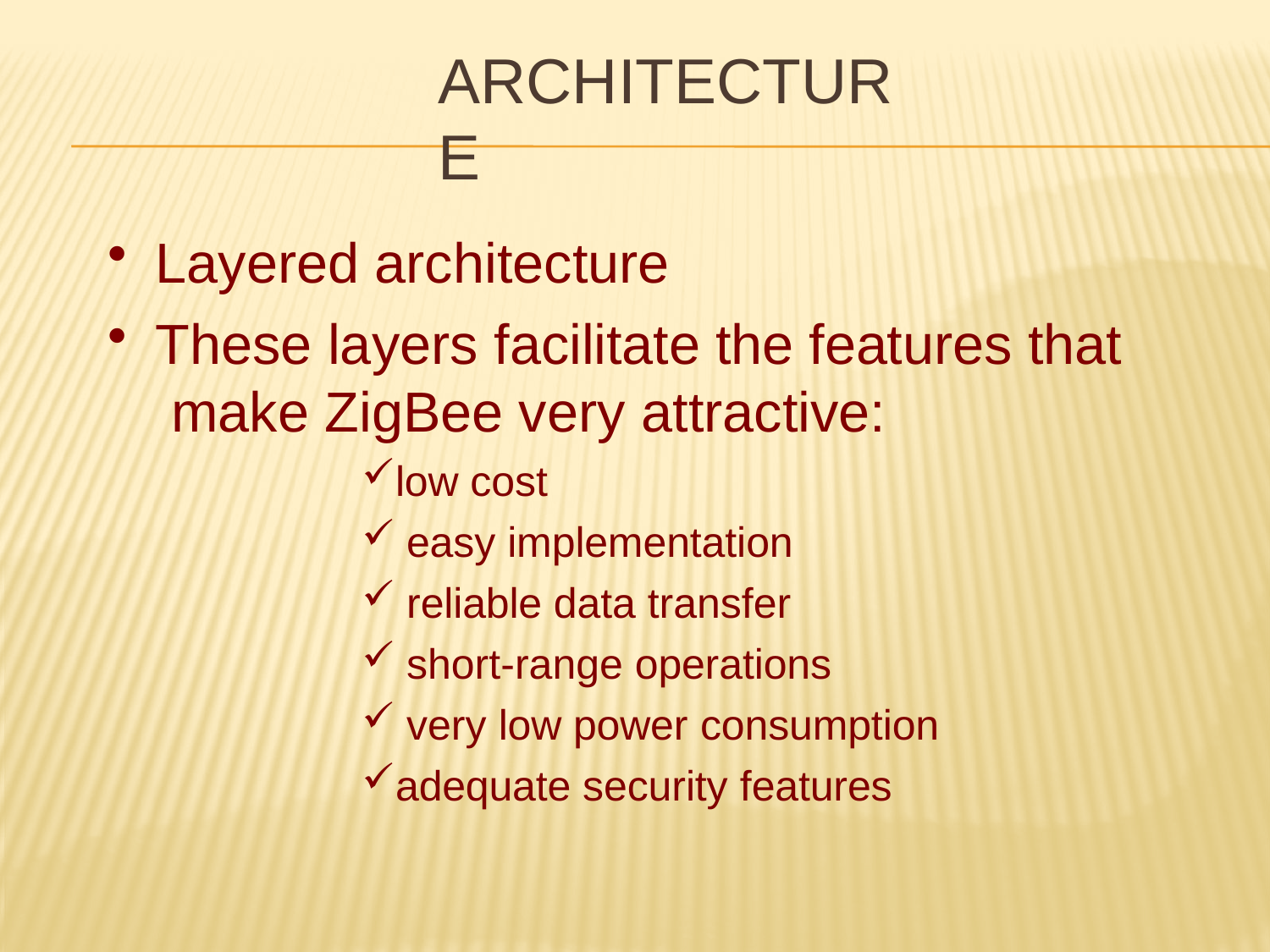

# Architecture
Layered architecture
These layers facilitate the features that  make ZigBee very attractive:
low cost
easy implementation
reliable data transfer
short-range operations
very low power consumption
adequate security features